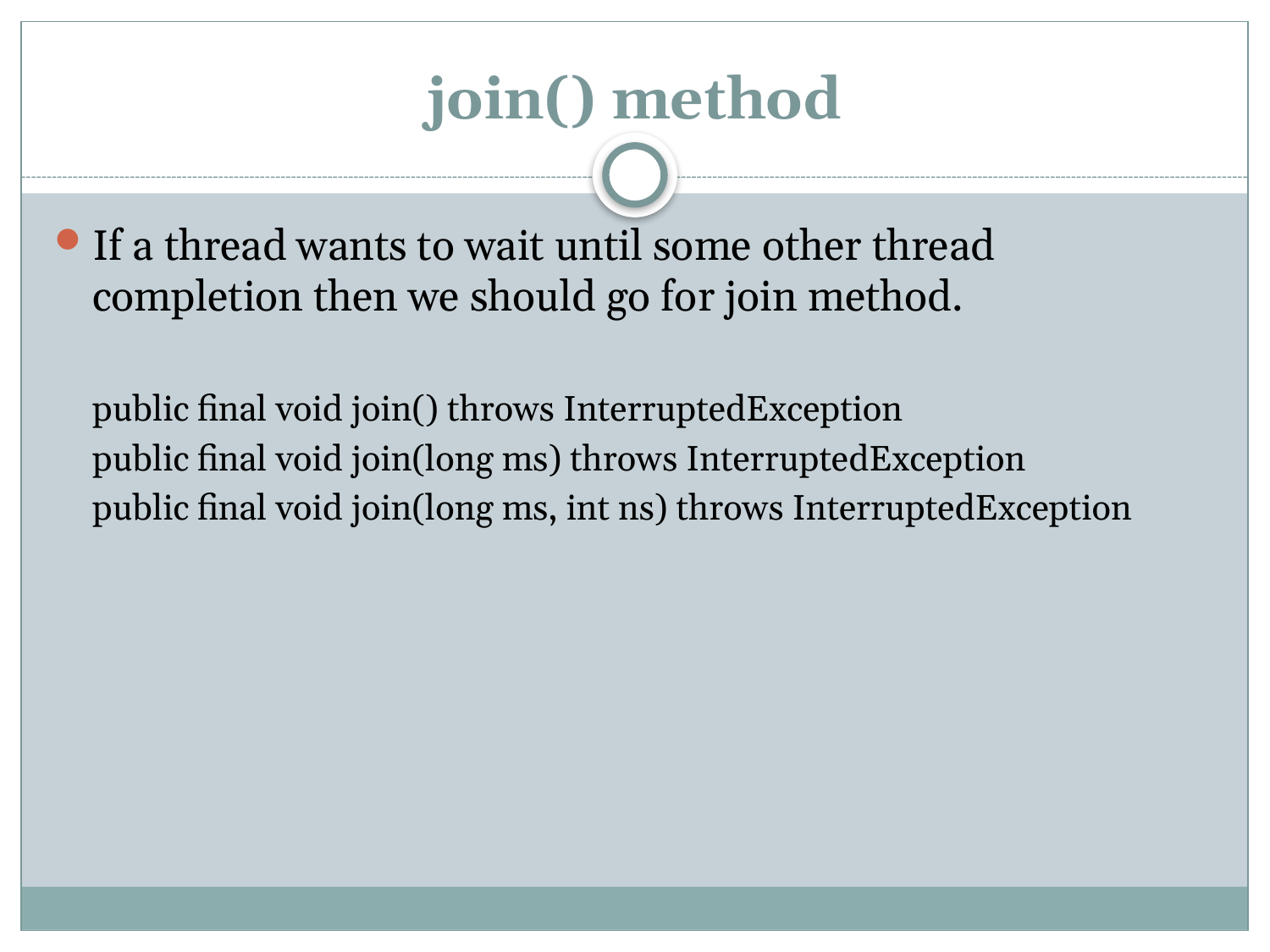

# join() method
If a thread wants to wait until some other thread completion then we should go for join method.

public final void join() throws InterruptedException
public final void join(long ms) throws InterruptedException
public final void join(long ms, int ns) throws InterruptedException